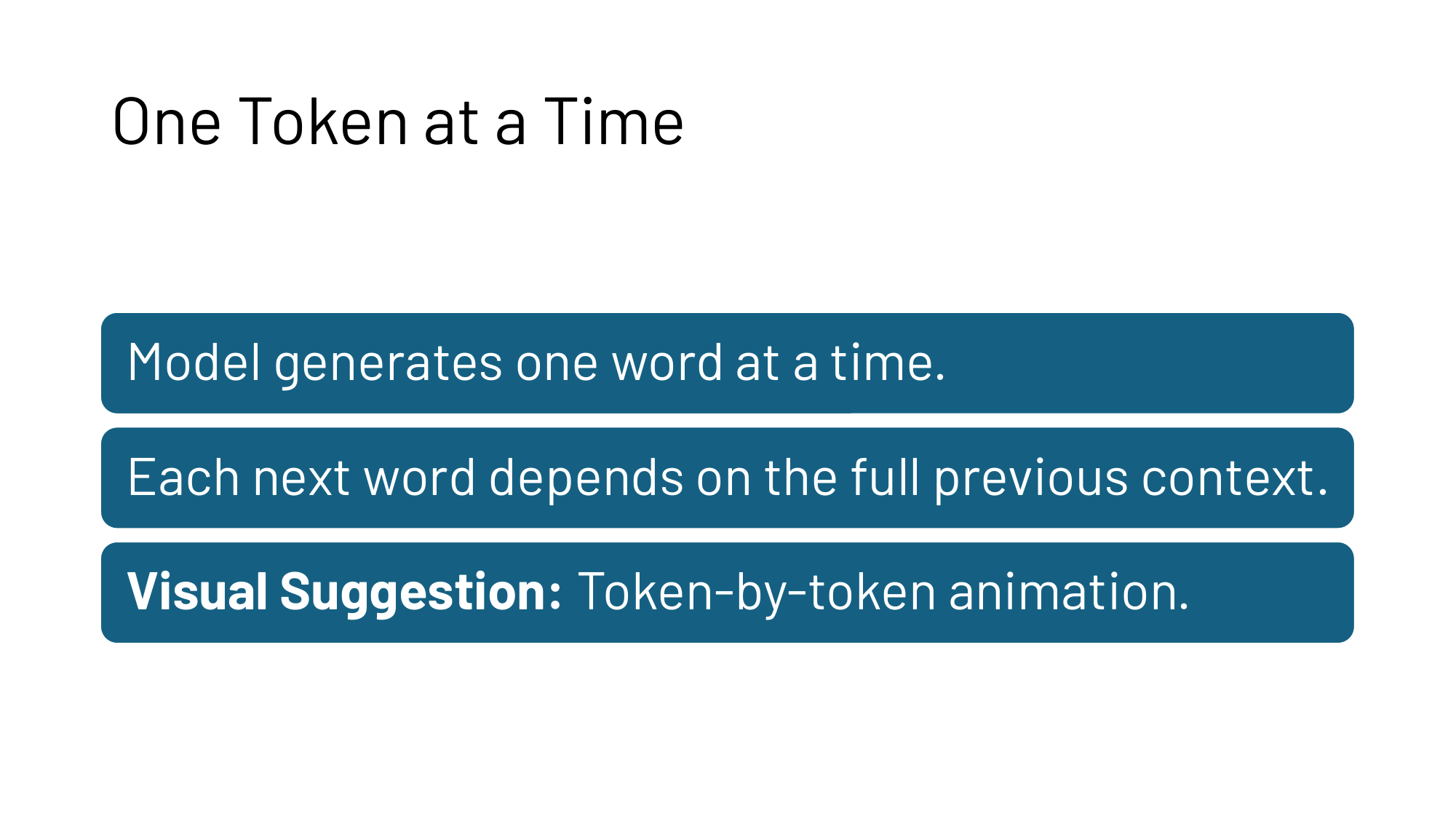

# One Token at a Time
Model generates one word at a time.
Each next word depends on the full previous context.
Visual Suggestion: Token-by-token animation.